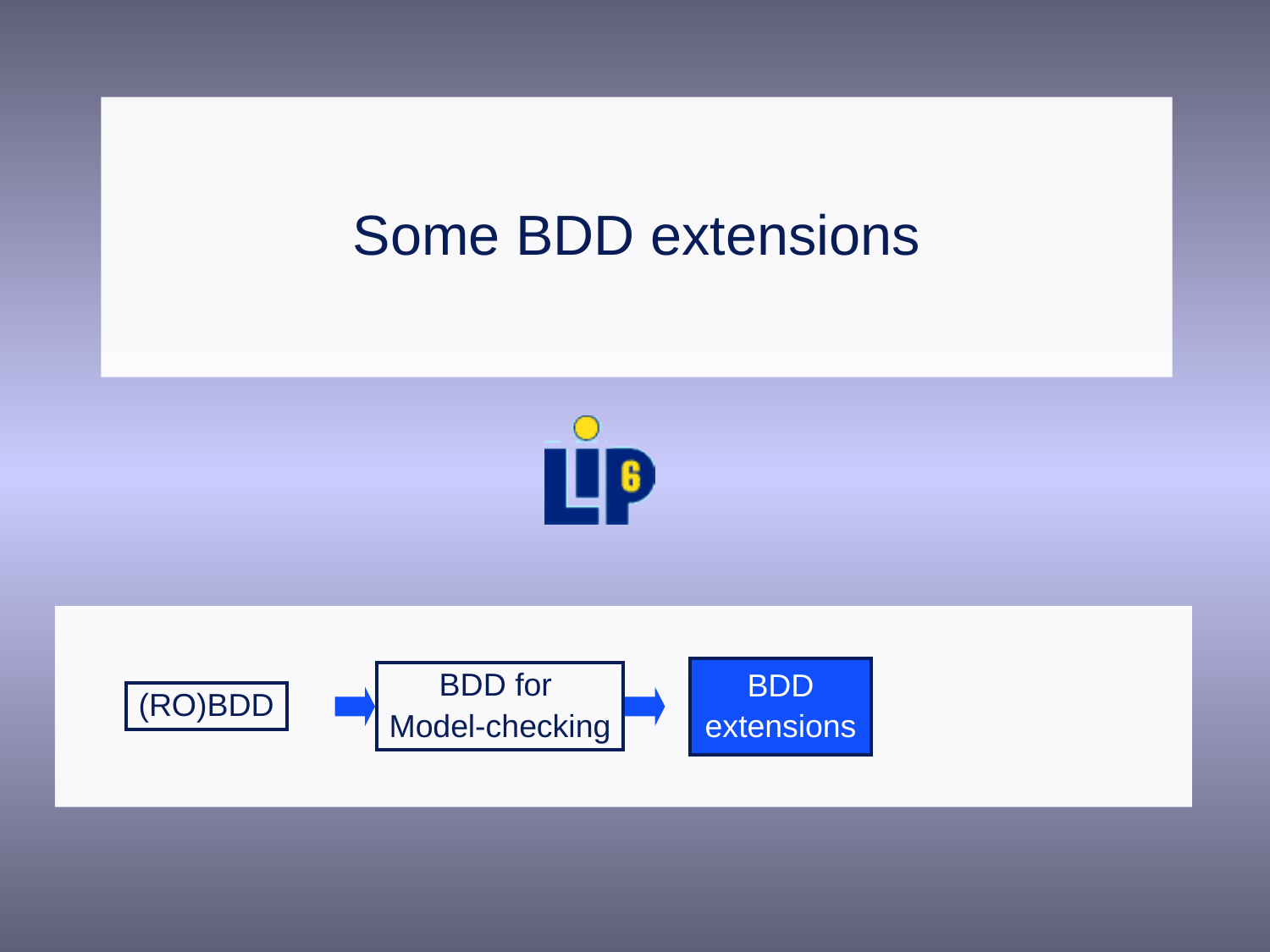

# Some BDD extensions

BDD for
Model-checking
BDD
extensions
(RO)BDD